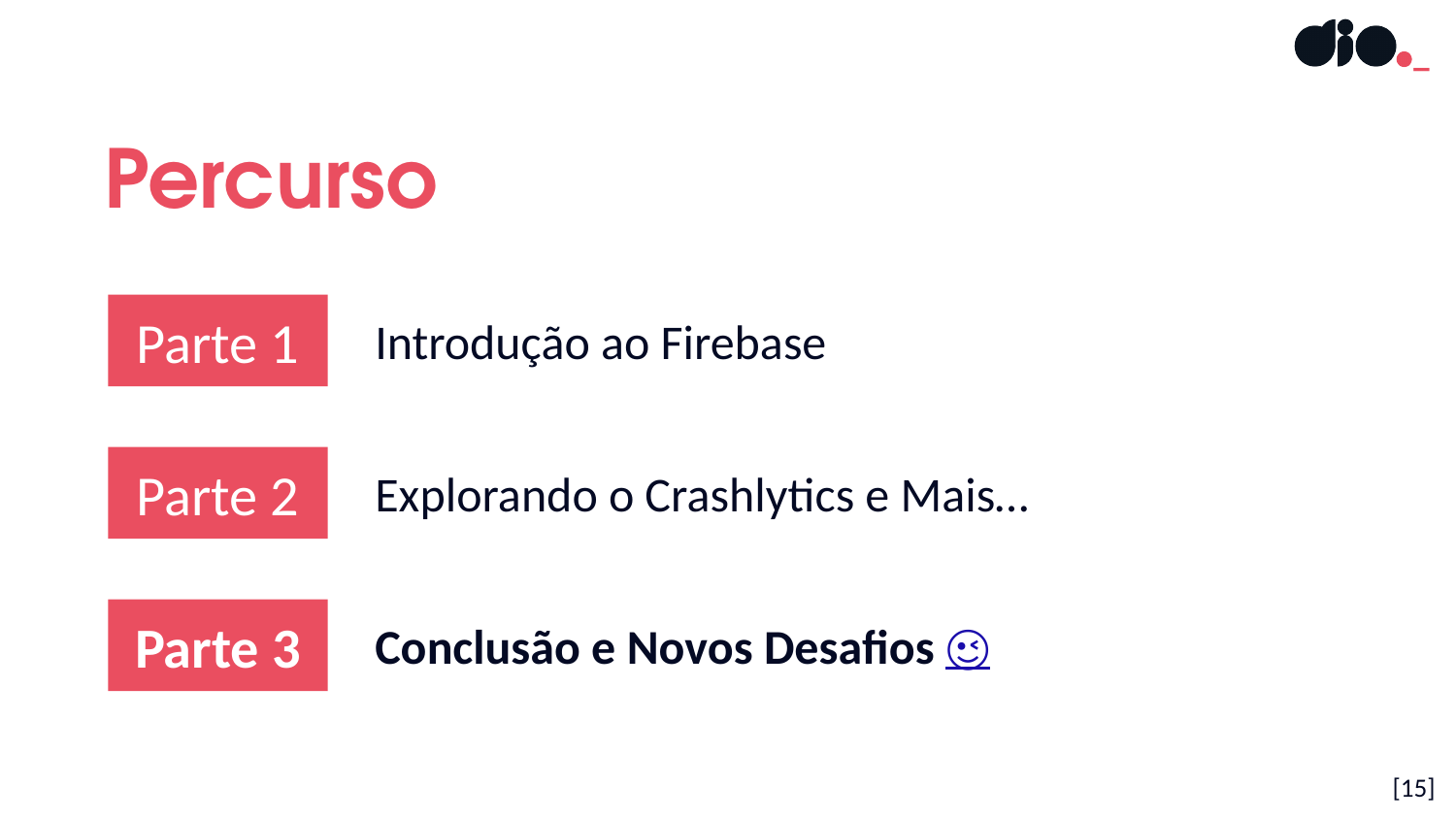

Percurso
Parte 1
Introdução ao Firebase
Parte 2
Explorando o Crashlytics e Mais…
Parte 3
Conclusão e Novos Desafios 😉
[15]